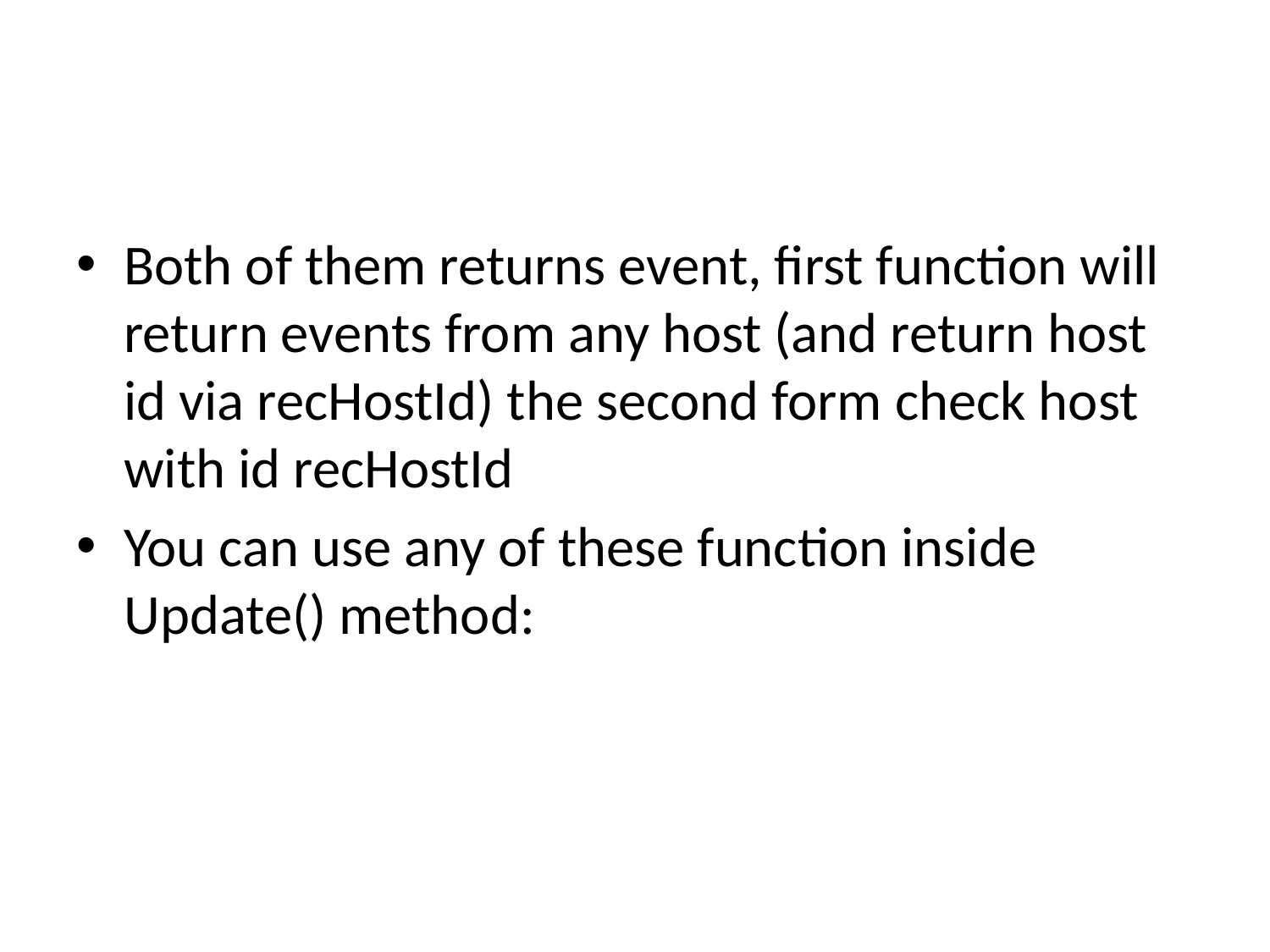

#
Both of them returns event, first function will return events from any host (and return host id via recHostId) the second form check host with id recHostId
You can use any of these function inside Update() method: